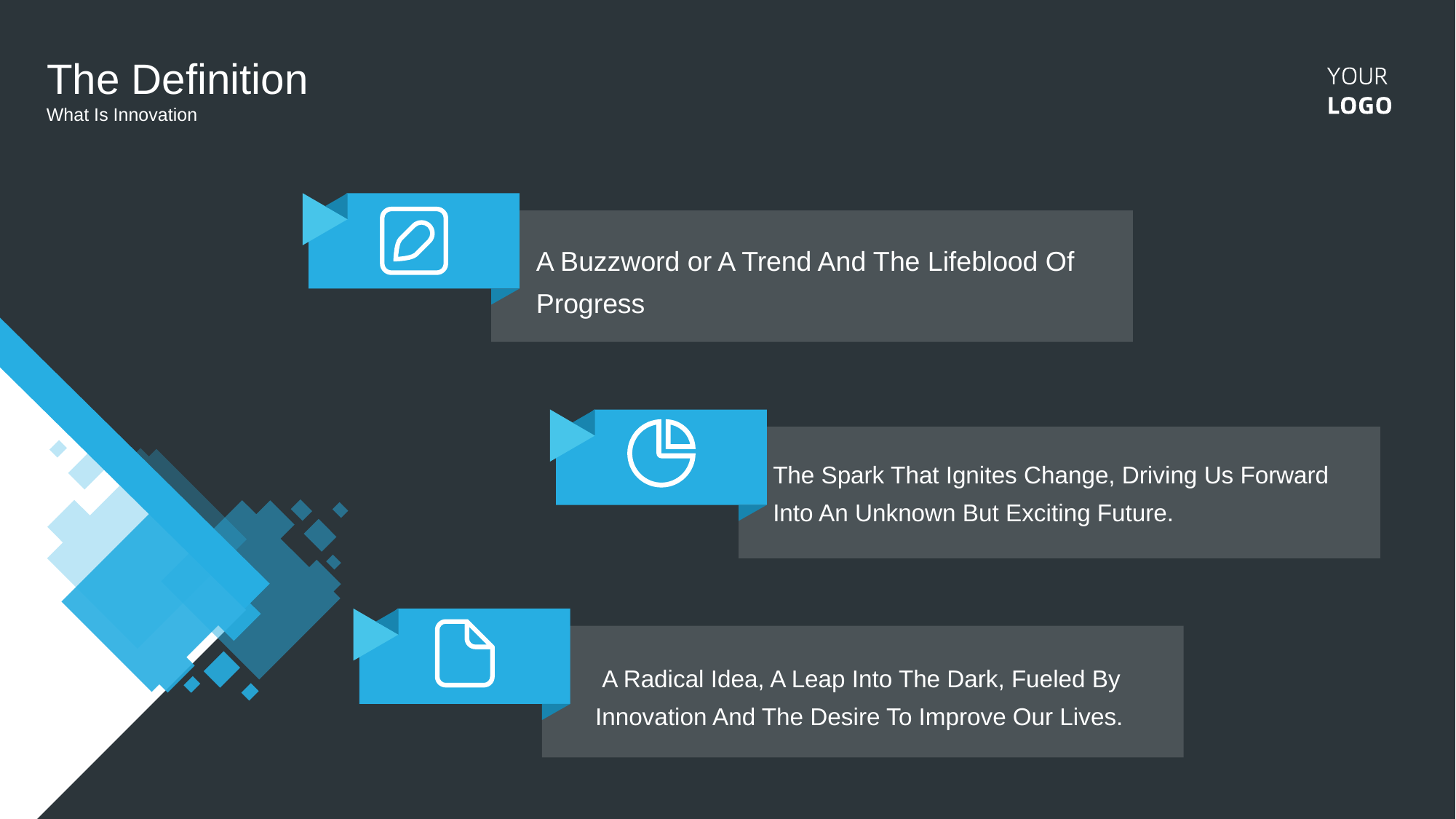

The Definition

What Is Innovation

A Buzzword or A Trend And The Lifeblood Of Progress

The Spark That Ignites Change, Driving Us Forward Into An Unknown But Exciting Future.

 A Radical Idea, A Leap Into The Dark, Fueled By Innovation And The Desire To Improve Our Lives.